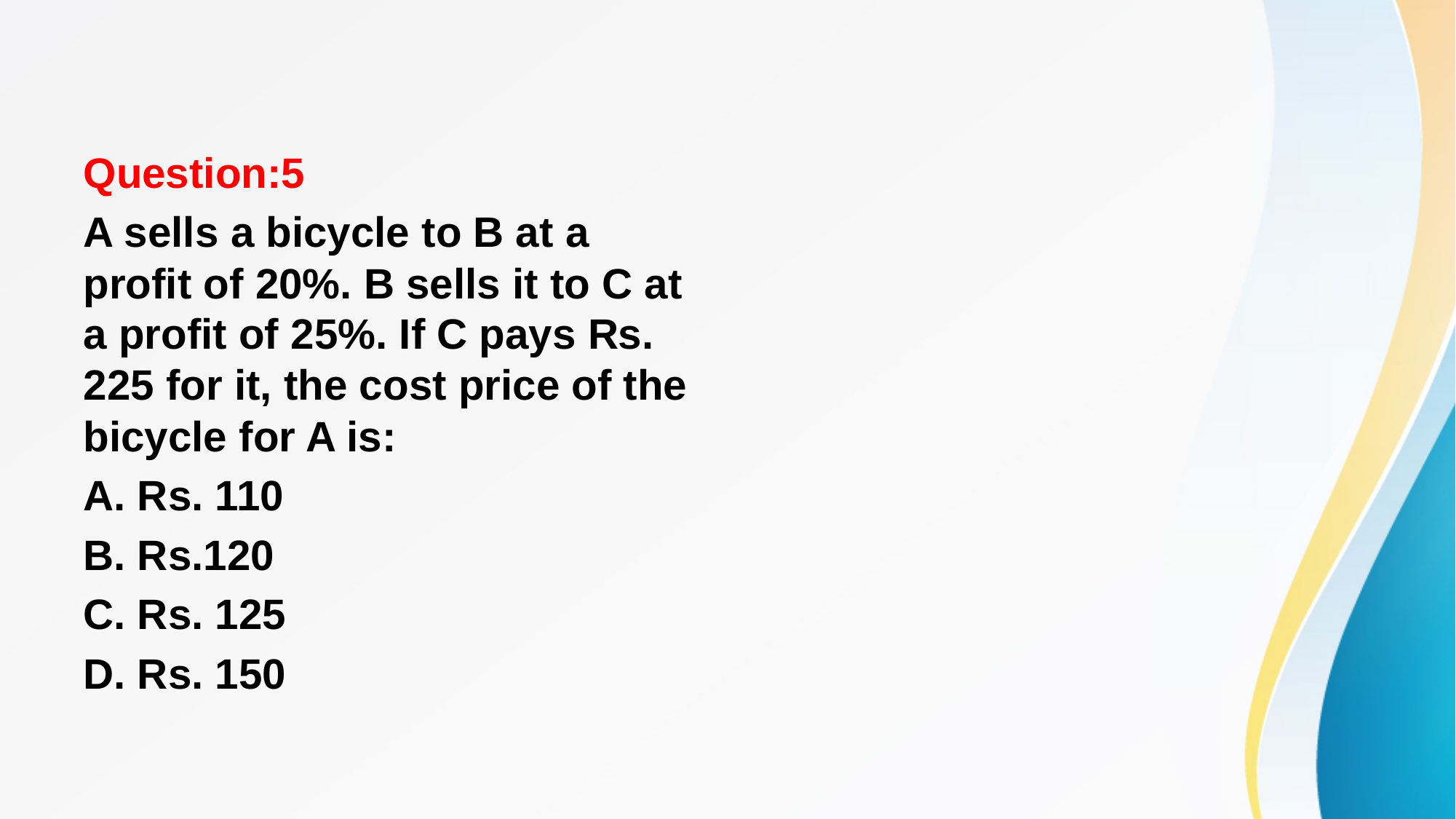

#
Question:5
A sells a bicycle to B at a profit of 20%. B sells it to C at a profit of 25%. If C pays Rs. 225 for it, the cost price of the bicycle for A is:
A. Rs. 110
B. Rs.120
C. Rs. 125
D. Rs. 150